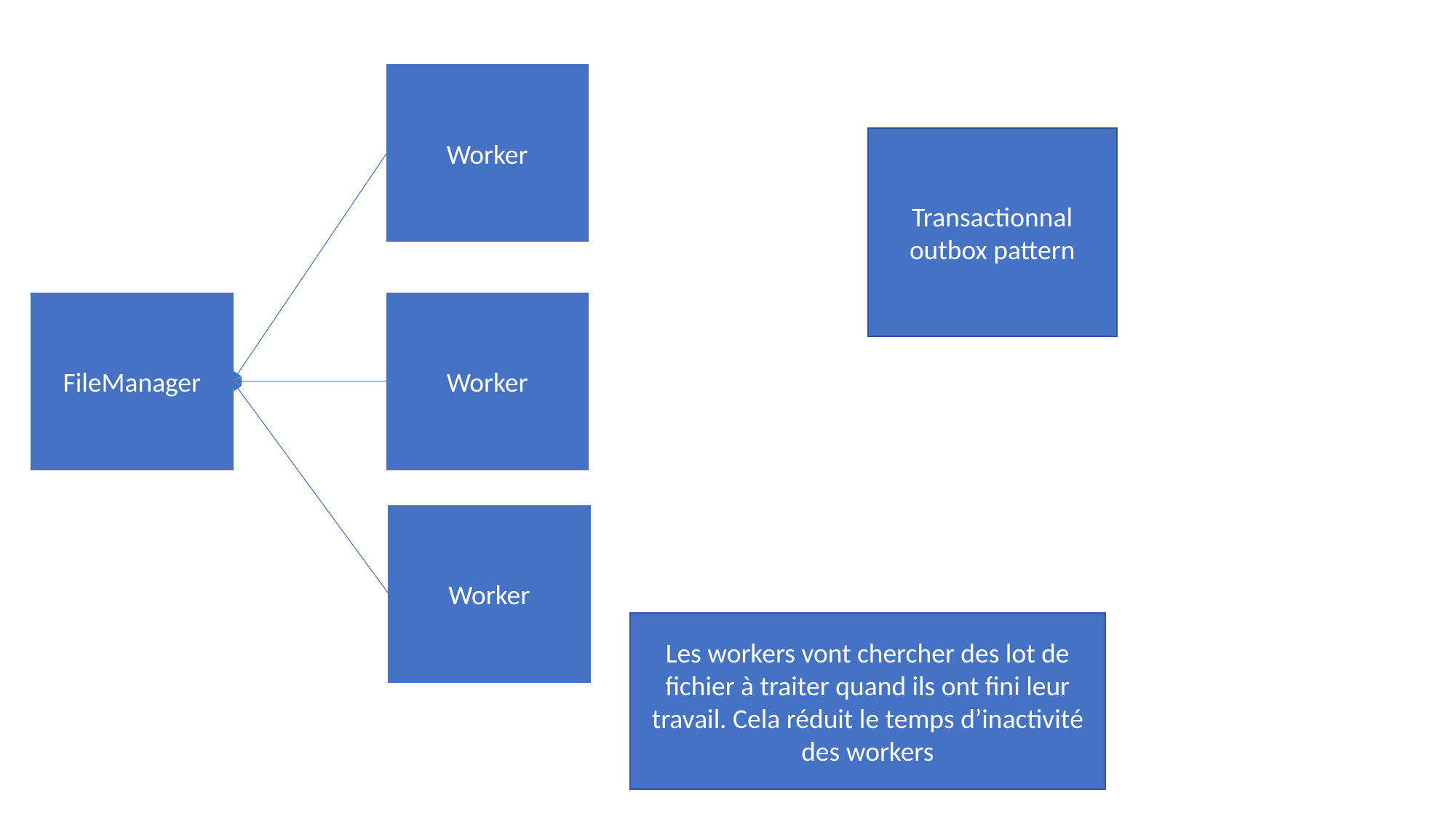

Worker
Transactionnal outbox pattern
FileManager
Worker
Worker
Les workers vont chercher des lot de fichier à traiter quand ils ont fini leur travail. Cela réduit le temps d’inactivité des workers